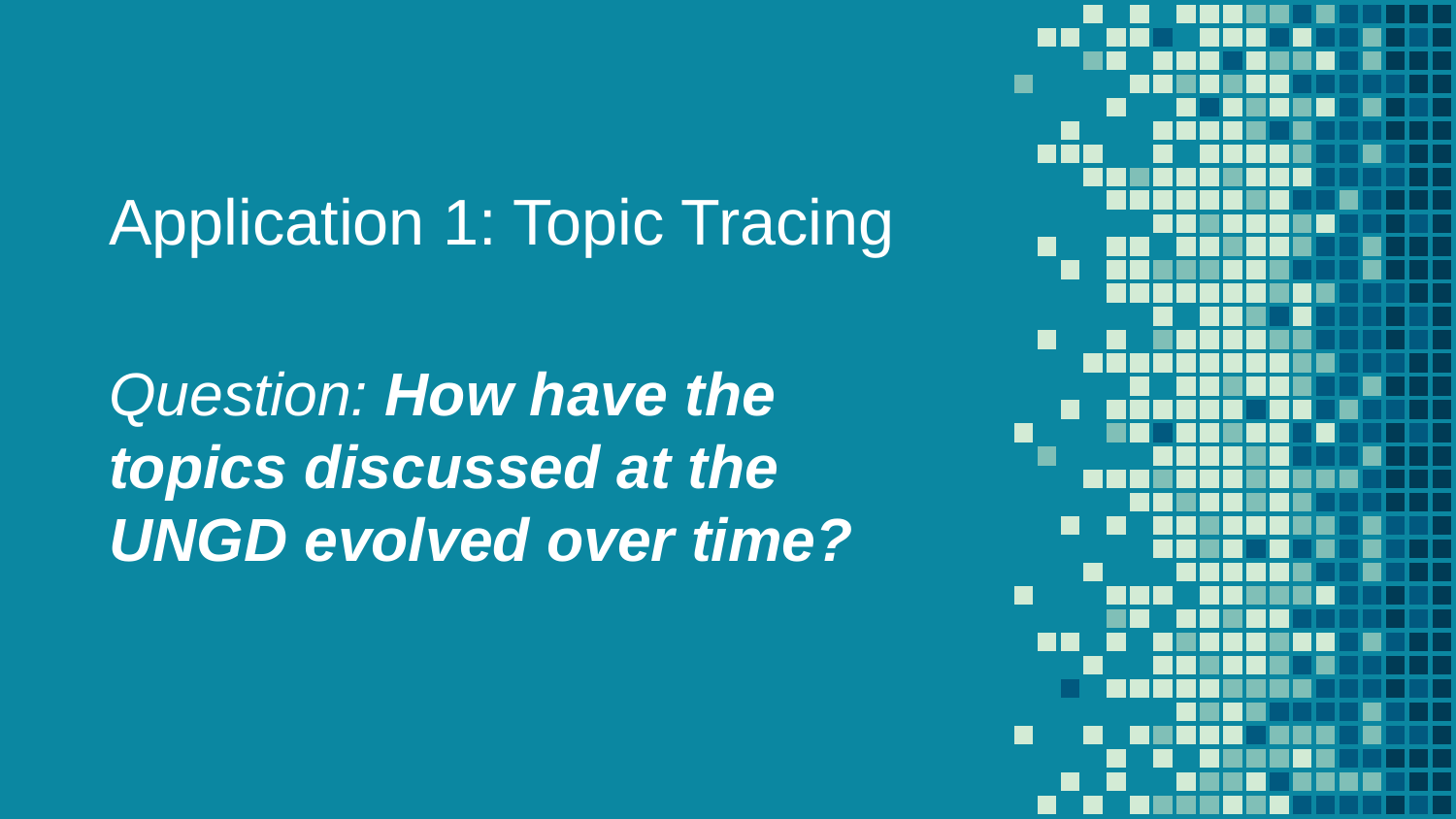

Application 1: Topic Tracing

Question: How have the topics discussed at the UNGD evolved over time?